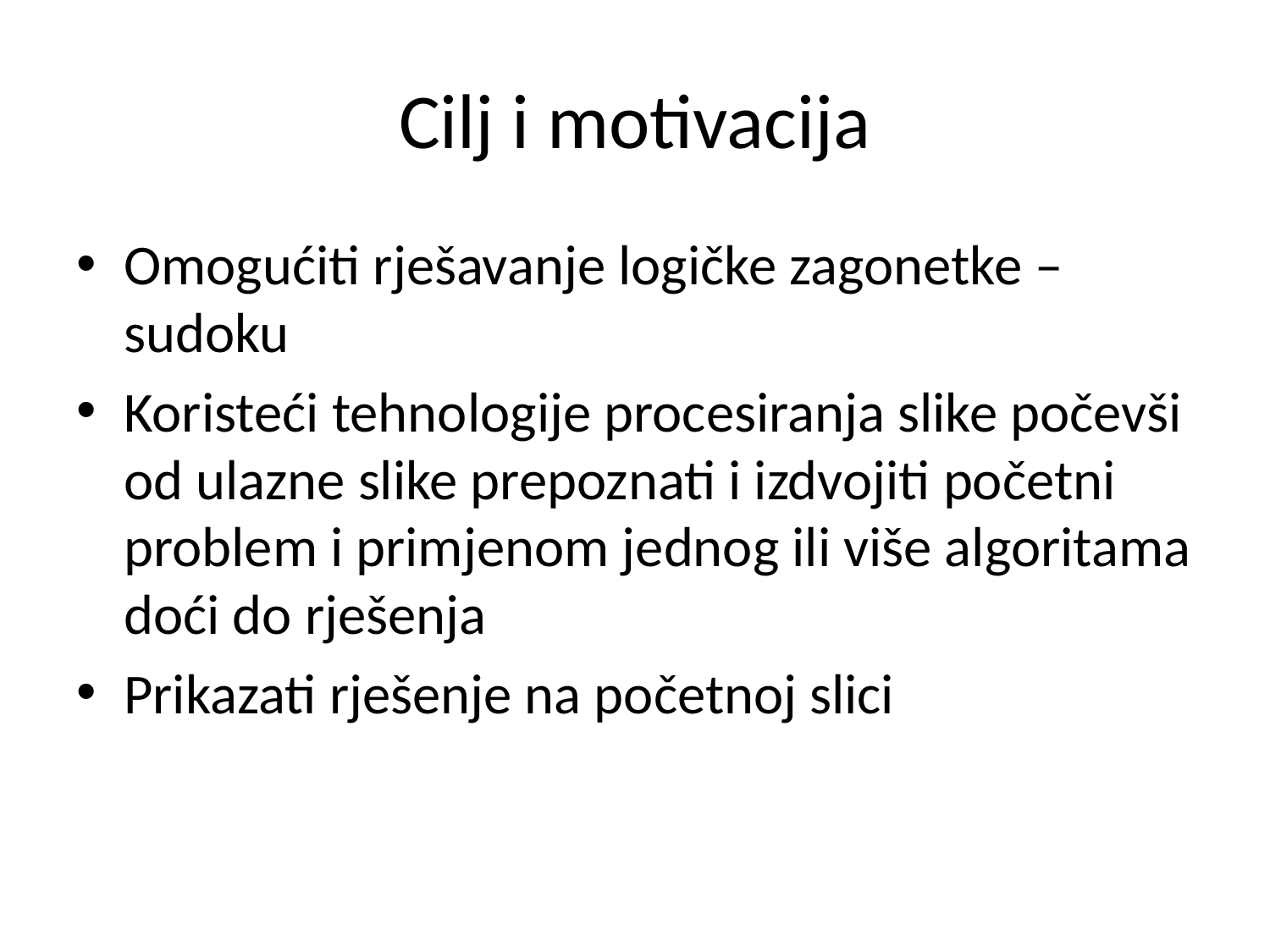

# Cilj i motivacija
Omogućiti rješavanje logičke zagonetke – sudoku
Koristeći tehnologije procesiranja slike počevši od ulazne slike prepoznati i izdvojiti početni problem i primjenom jednog ili više algoritama doći do rješenja
Prikazati rješenje na početnoj slici